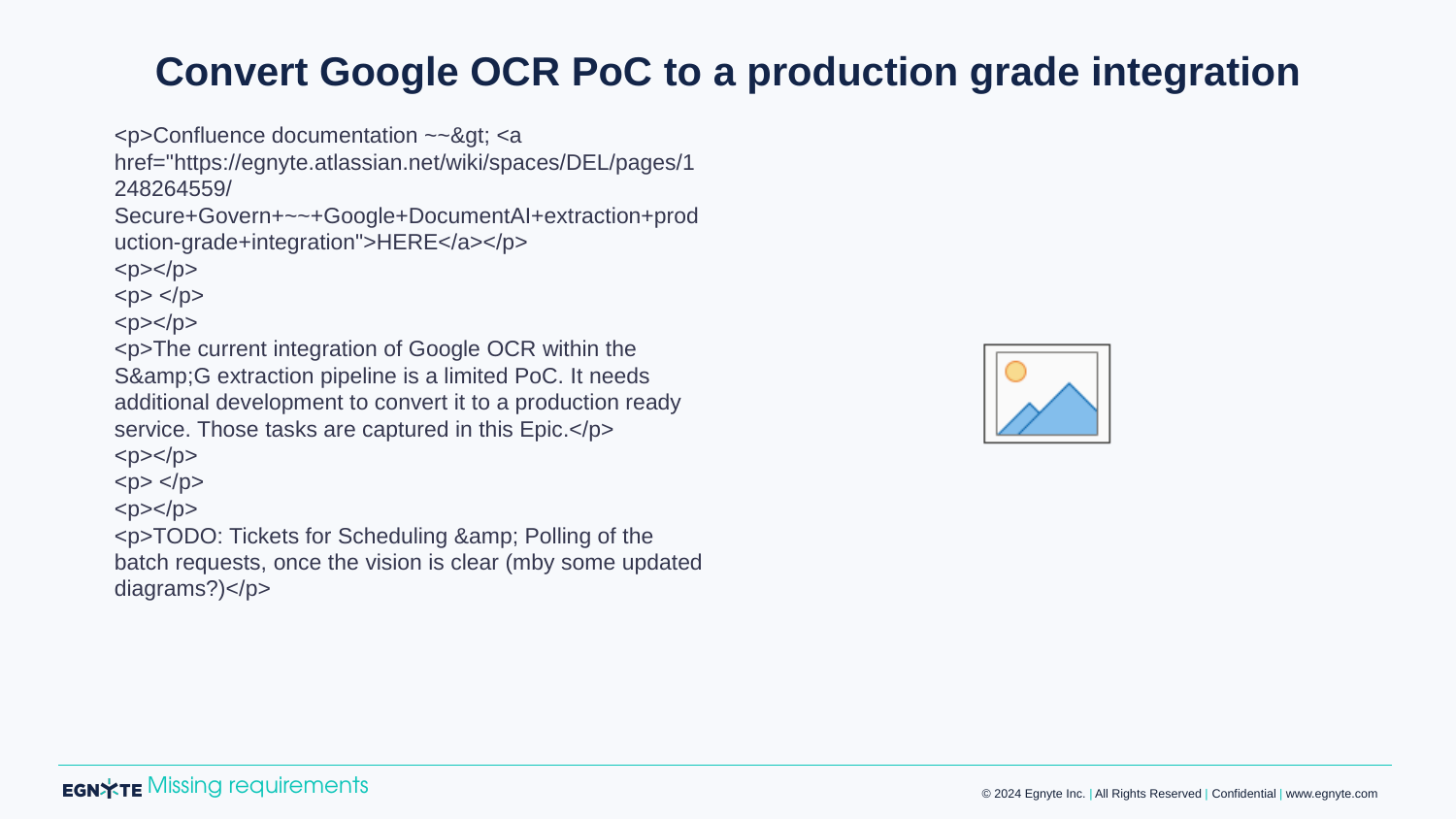

# Convert Google OCR PoC to a production grade integration
<p>Confluence documentation ~~&gt; <a href="https://egnyte.atlassian.net/wiki/spaces/DEL/pages/1248264559/Secure+Govern+~~+Google+DocumentAI+extraction+production-grade+integration">HERE</a></p>
<p></p>
<p> </p>
<p></p>
<p>The current integration of Google OCR within the S&amp;G extraction pipeline is a limited PoC. It needs additional development to convert it to a production ready service. Those tasks are captured in this Epic.</p>
<p></p>
<p> </p>
<p></p>
<p>TODO: Tickets for Scheduling &amp; Polling of the batch requests, once the vision is clear (mby some updated diagrams?)</p>

Missing requirements